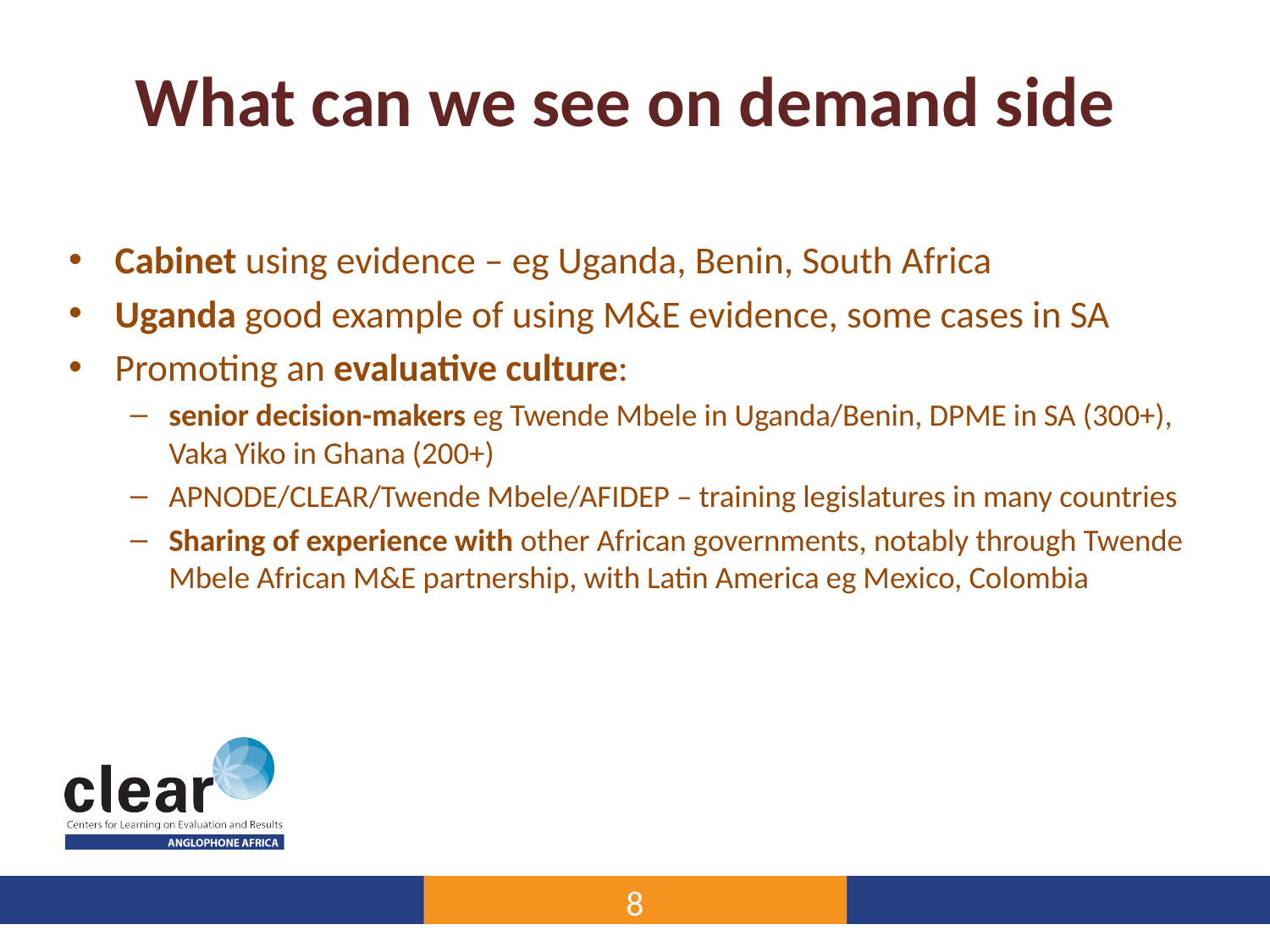

# What can we see on demand side
Cabinet using evidence – eg Uganda, Benin, South Africa
Uganda good example of using M&E evidence, some cases in SA
Promoting an evaluative culture:
senior decision-makers eg Twende Mbele in Uganda/Benin, DPME in SA (300+), Vaka Yiko in Ghana (200+)
APNODE/CLEAR/Twende Mbele/AFIDEP – training legislatures in many countries
Sharing of experience with other African governments, notably through Twende Mbele African M&E partnership, with Latin America eg Mexico, Colombia